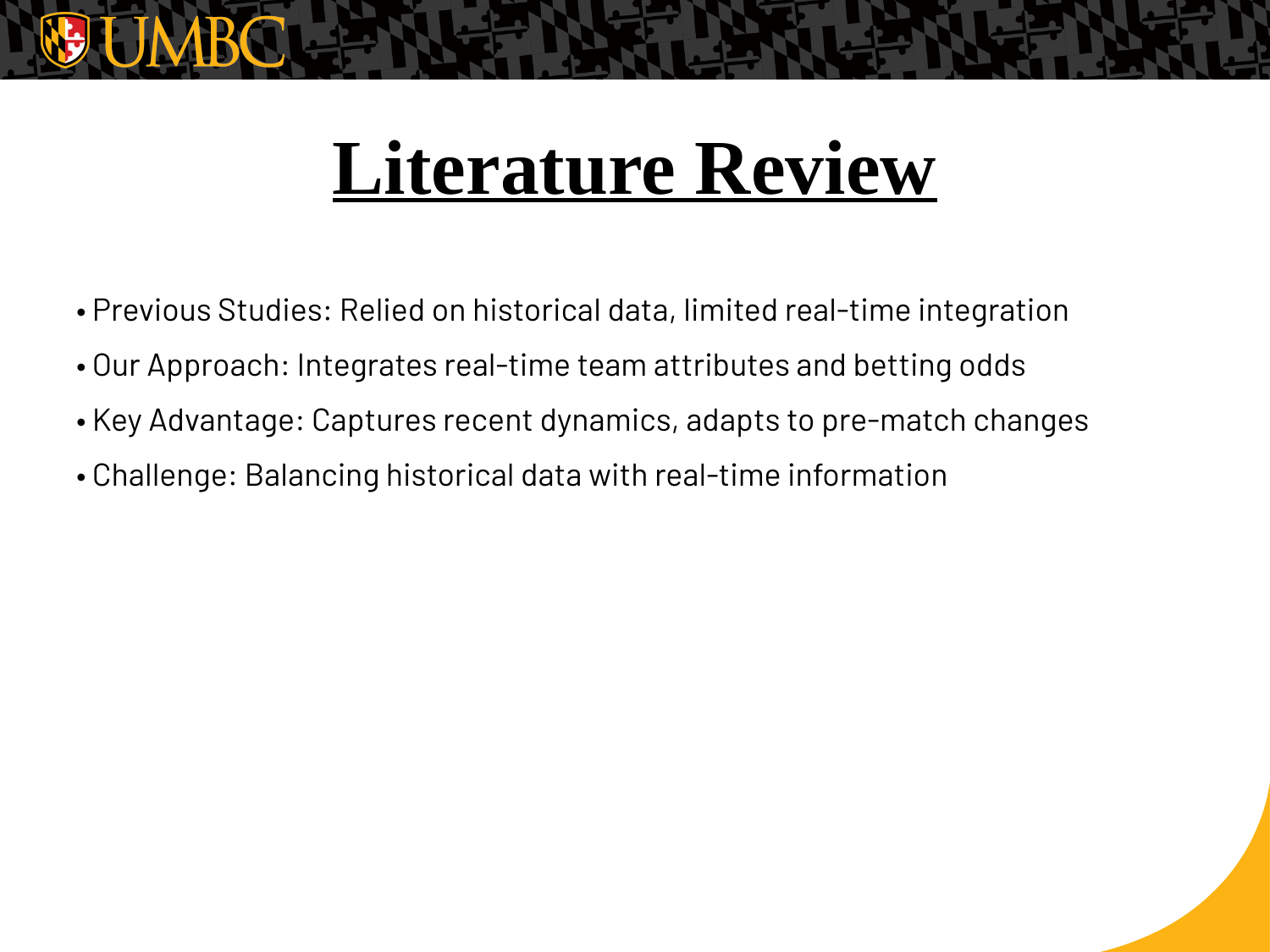

# Literature Review

• Previous Studies: Relied on historical data, limited real-time integration
• Our Approach: Integrates real-time team attributes and betting odds
• Key Advantage: Captures recent dynamics, adapts to pre-match changes
• Challenge: Balancing historical data with real-time information